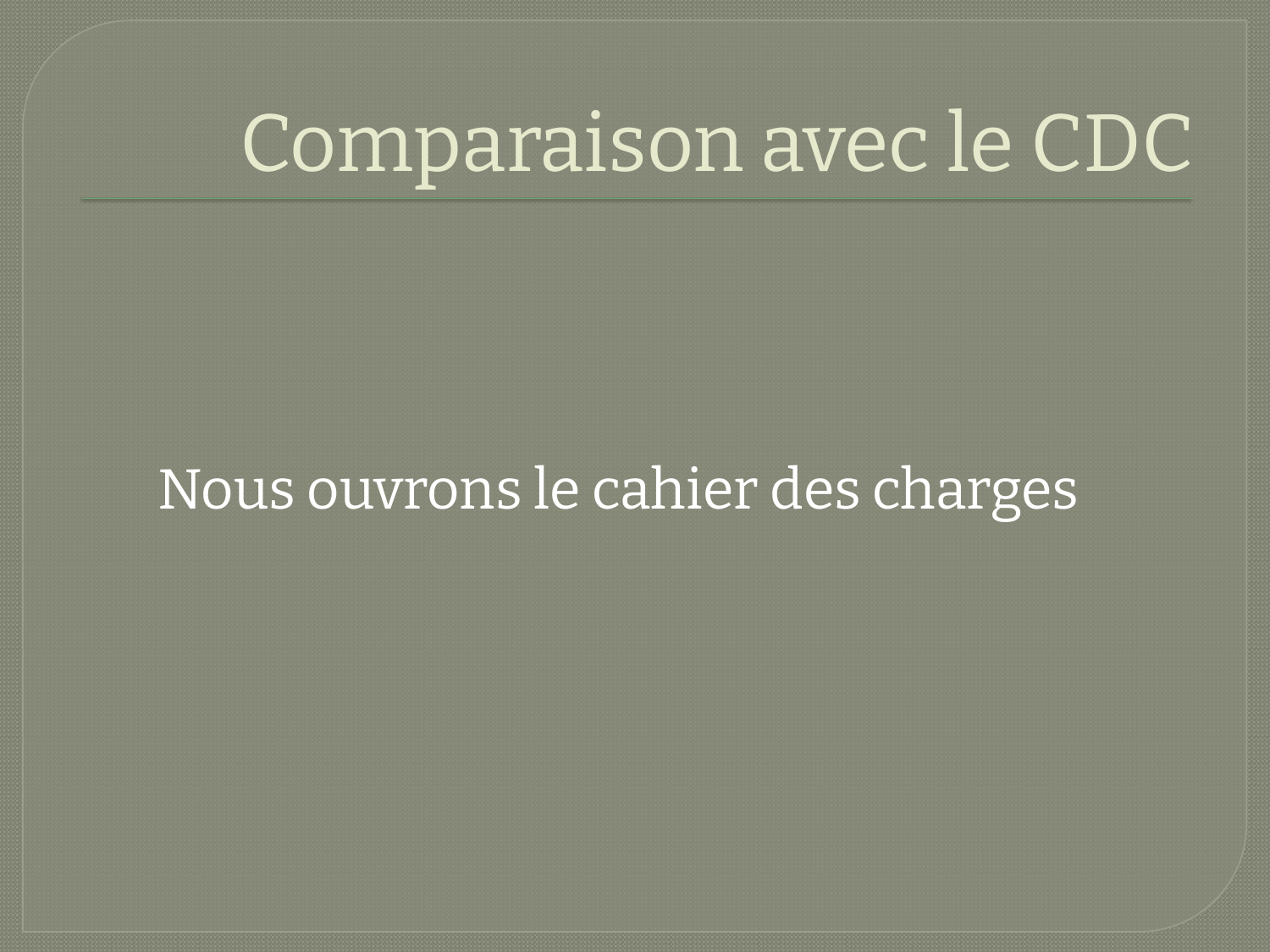

# Comparaison avec le CDC
Nous ouvrons le cahier des charges